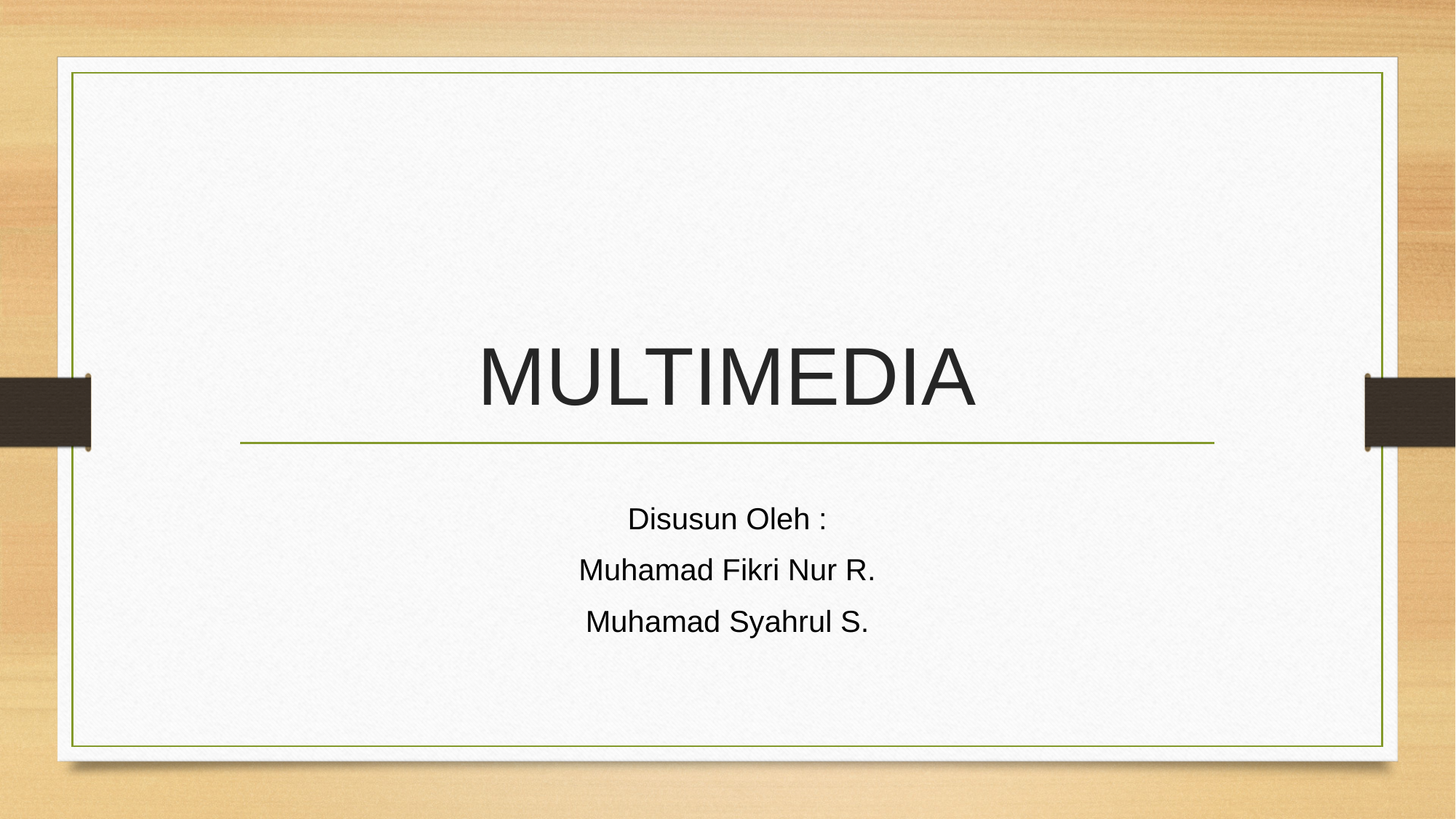

# MULTIMEDIA

Disusun Oleh :
Muhamad Fikri Nur R.
Muhamad Syahrul S.